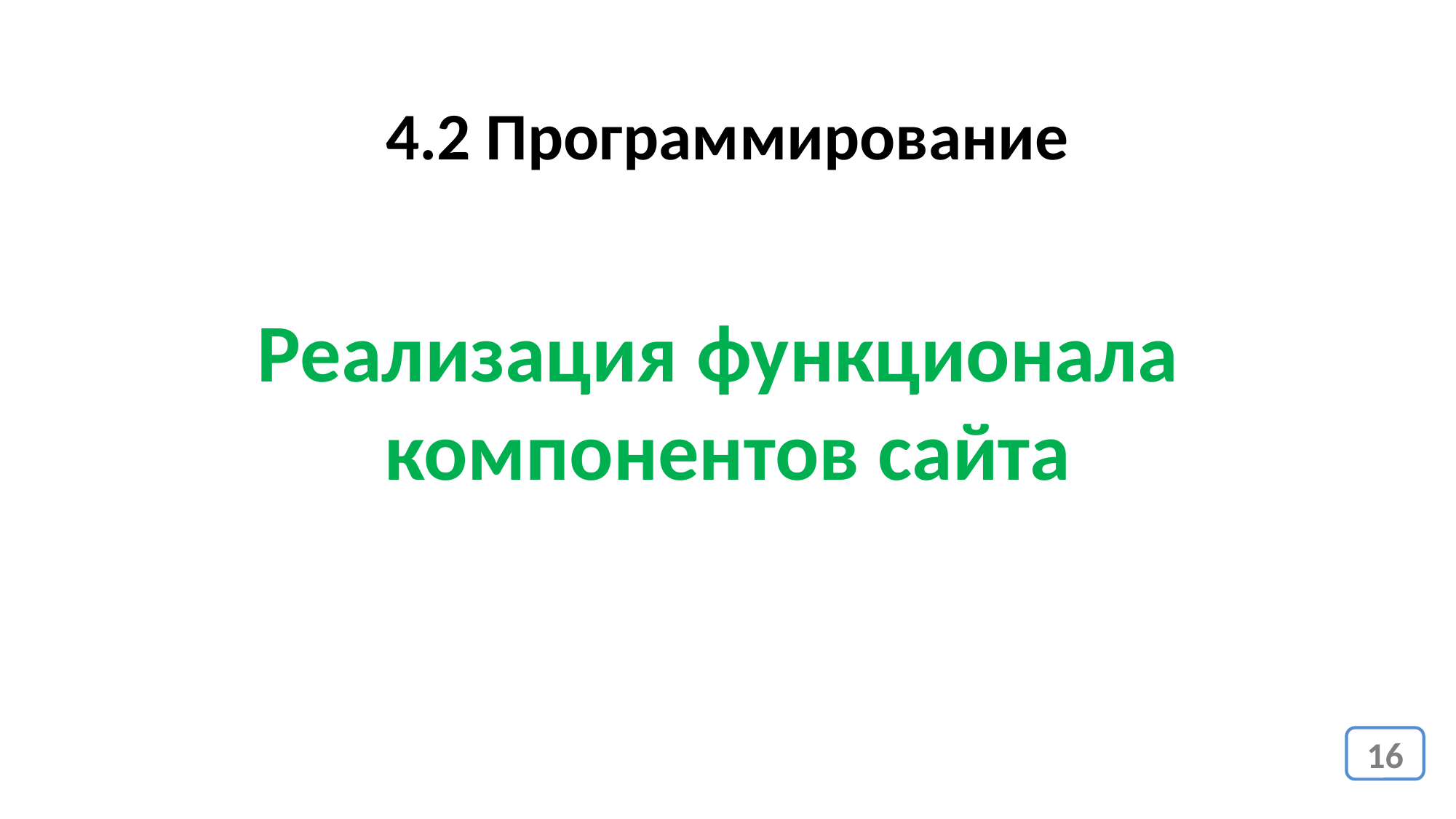

4.2 Программирование
Реализация функционала
компонентов сайта
16